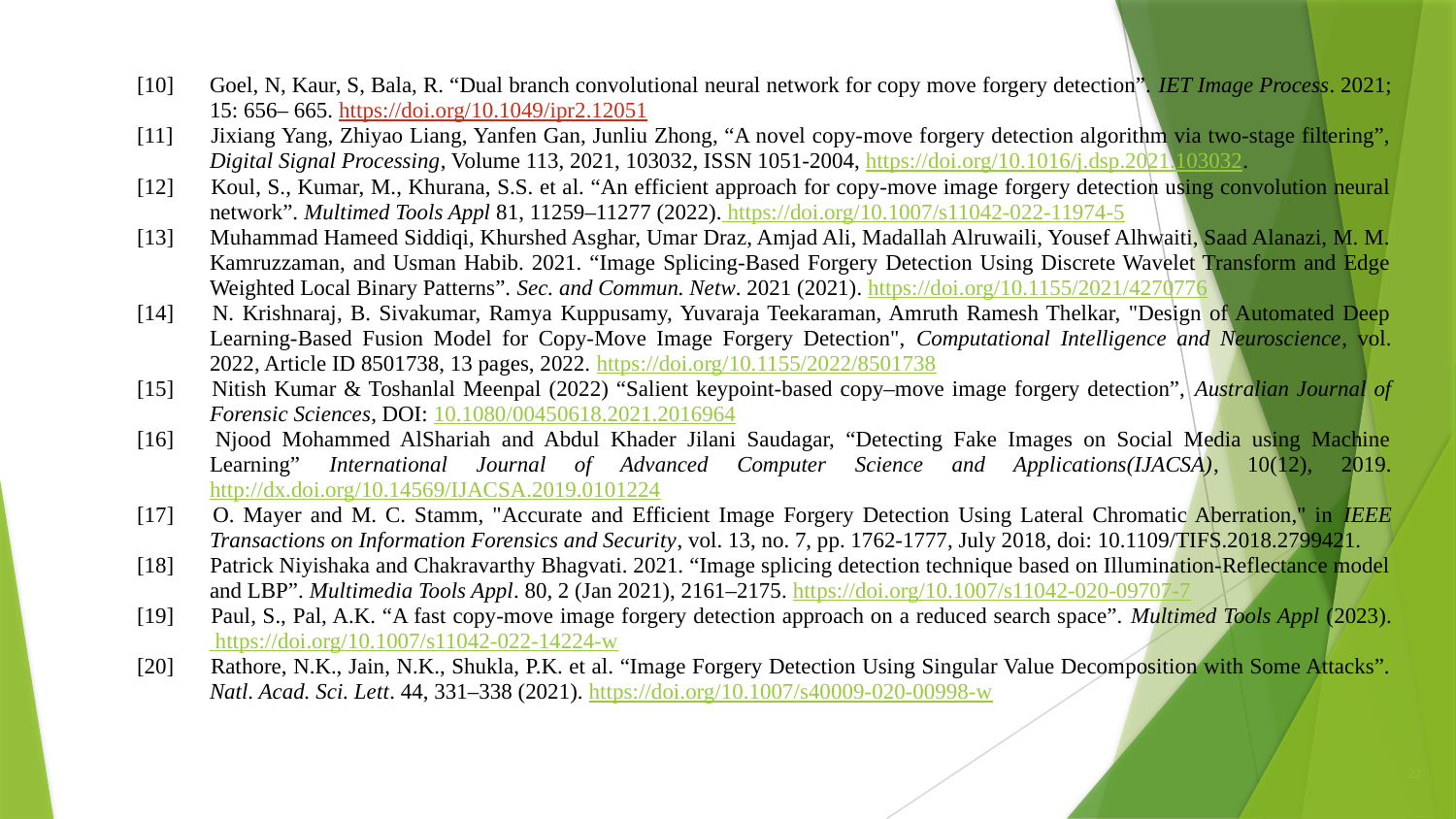

[10]	Goel, N, Kaur, S, Bala, R. “Dual branch convolutional neural network for copy move forgery detection”. IET Image Process. 2021; 15: 656– 665. https://doi.org/10.1049/ipr2.12051
[11] 	Jixiang Yang, Zhiyao Liang, Yanfen Gan, Junliu Zhong, “A novel copy-move forgery detection algorithm via two-stage filtering”, Digital Signal Processing, Volume 113, 2021, 103032, ISSN 1051-2004, https://doi.org/10.1016/j.dsp.2021.103032.
[12] 	Koul, S., Kumar, M., Khurana, S.S. et al. “An efficient approach for copy-move image forgery detection using convolution neural network”. Multimed Tools Appl 81, 11259–11277 (2022). https://doi.org/10.1007/s11042-022-11974-5
[13] 	Muhammad Hameed Siddiqi, Khurshed Asghar, Umar Draz, Amjad Ali, Madallah Alruwaili, Yousef Alhwaiti, Saad Alanazi, M. M. Kamruzzaman, and Usman Habib. 2021. “Image Splicing-Based Forgery Detection Using Discrete Wavelet Transform and Edge Weighted Local Binary Patterns”. Sec. and Commun. Netw. 2021 (2021). https://doi.org/10.1155/2021/4270776
[14] 	N. Krishnaraj, B. Sivakumar, Ramya Kuppusamy, Yuvaraja Teekaraman, Amruth Ramesh Thelkar, "Design of Automated Deep Learning-Based Fusion Model for Copy-Move Image Forgery Detection", Computational Intelligence and Neuroscience, vol. 2022, Article ID 8501738, 13 pages, 2022. https://doi.org/10.1155/2022/8501738
[15] 	Nitish Kumar & Toshanlal Meenpal (2022) “Salient keypoint-based copy–move image forgery detection”, Australian Journal of Forensic Sciences, DOI: 10.1080/00450618.2021.2016964
[16] 	Njood Mohammed AlShariah and Abdul Khader Jilani Saudagar, “Detecting Fake Images on Social Media using Machine Learning” International Journal of Advanced Computer Science and Applications(IJACSA), 10(12), 2019. http://dx.doi.org/10.14569/IJACSA.2019.0101224
[17] 	O. Mayer and M. C. Stamm, "Accurate and Efficient Image Forgery Detection Using Lateral Chromatic Aberration," in IEEE Transactions on Information Forensics and Security, vol. 13, no. 7, pp. 1762-1777, July 2018, doi: 10.1109/TIFS.2018.2799421.
[18] 	Patrick Niyishaka and Chakravarthy Bhagvati. 2021. “Image splicing detection technique based on Illumination-Reflectance model and LBP”. Multimedia Tools Appl. 80, 2 (Jan 2021), 2161–2175. https://doi.org/10.1007/s11042-020-09707-7
[19] 	Paul, S., Pal, A.K. “A fast copy-move image forgery detection approach on a reduced search space”. Multimed Tools Appl (2023). https://doi.org/10.1007/s11042-022-14224-w
[20] 	Rathore, N.K., Jain, N.K., Shukla, P.K. et al. “Image Forgery Detection Using Singular Value Decomposition with Some Attacks”. Natl. Acad. Sci. Lett. 44, 331–338 (2021). https://doi.org/10.1007/s40009-020-00998-w
#
22